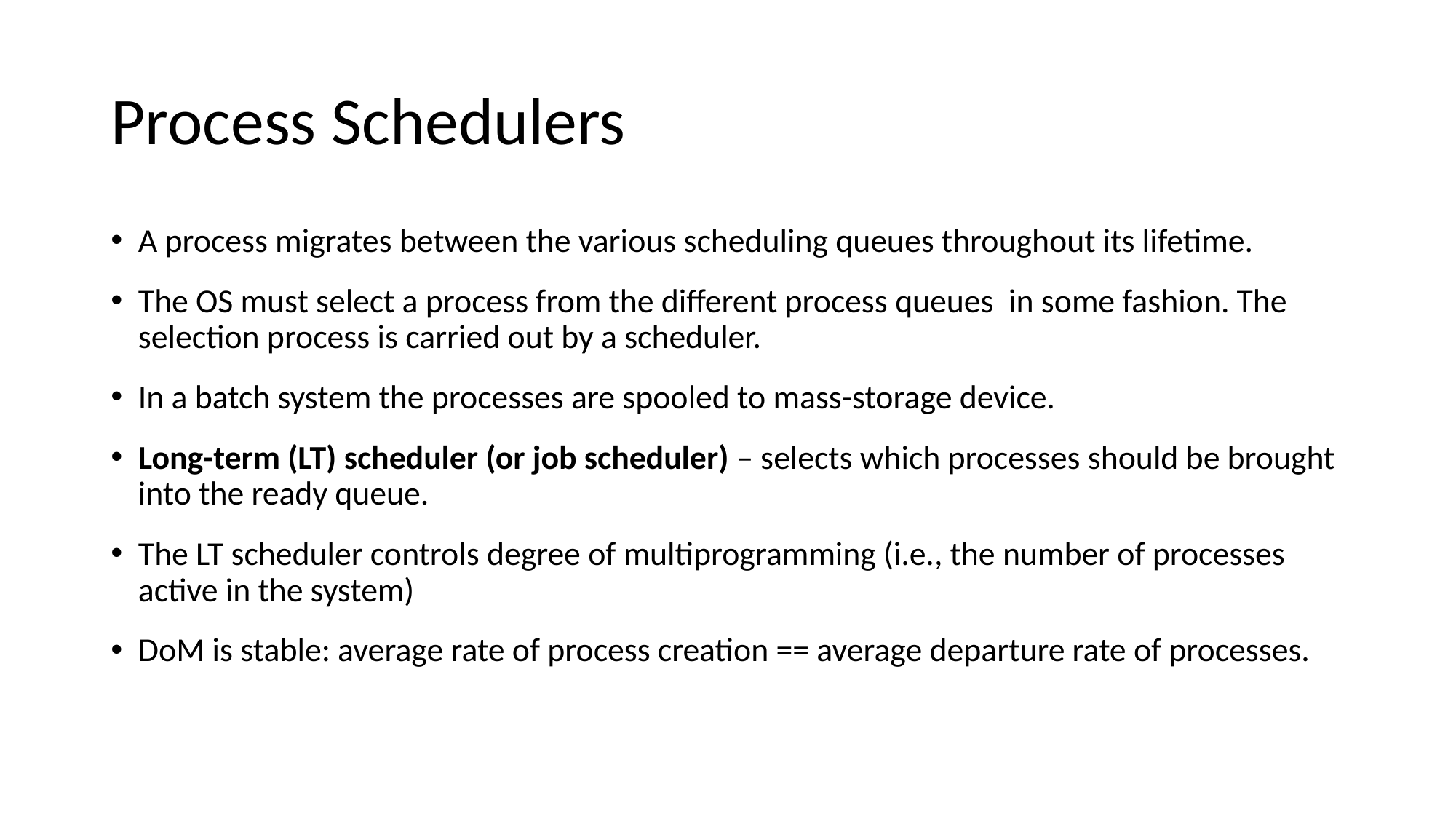

# Process Schedulers
A process migrates between the various scheduling queues throughout its lifetime.
The OS must select a process from the different process queues  in some fashion. The selection process is carried out by a scheduler.
In a batch system the processes are spooled to mass-storage device.
Long-term (LT) scheduler (or job scheduler) – selects which processes should be brought into the ready queue.
The LT scheduler controls degree of multiprogramming (i.e., the number of processes active in the system)
DoM is stable: average rate of process creation == average departure rate of processes.